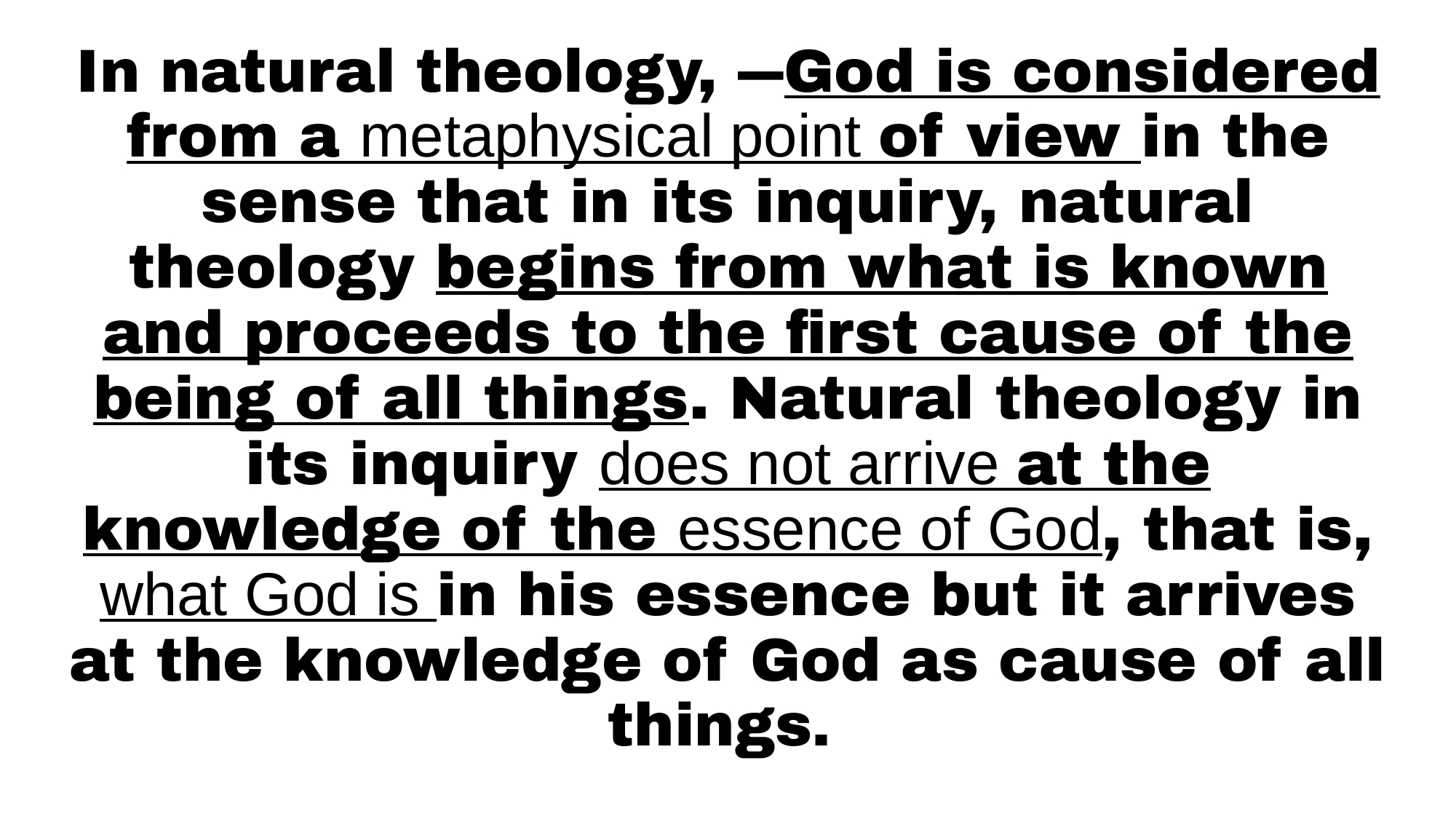

In natural theology, ―God is considered from a metaphysical point of view in the sense that in its inquiry, natural theology begins from what is known and proceeds to the first cause of the being of all things. Natural theology in its inquiry does not arrive at the knowledge of the essence of God, that is, what God is in his essence but it arrives at the knowledge of God as cause of all things.